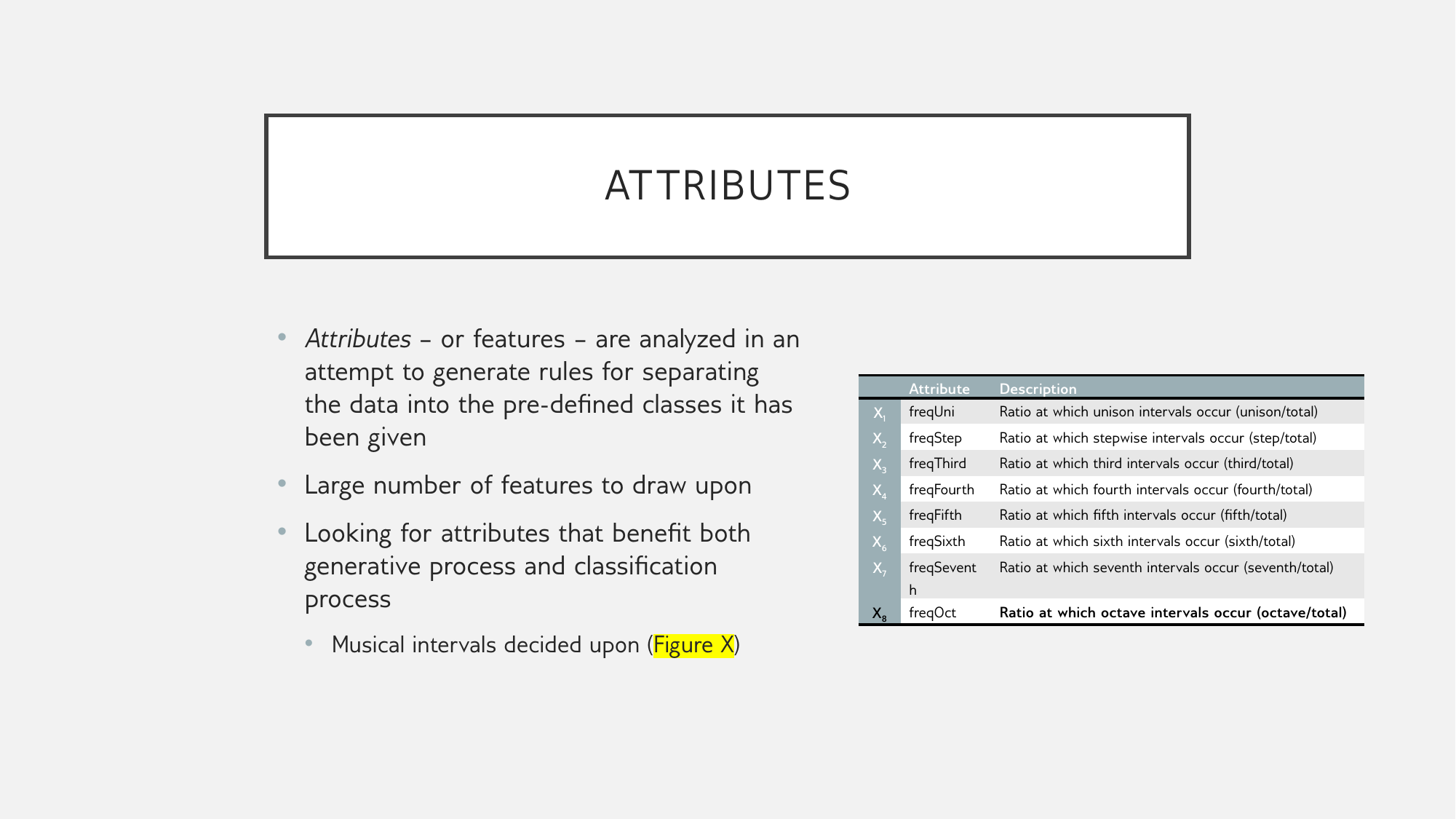

# Attributes
Attributes – or features – are analyzed in an attempt to generate rules for separating the data into the pre-defined classes it has been given
Large number of features to draw upon
Looking for attributes that benefit both generative process and classification process
Musical intervals decided upon (Figure X)
|  | Attribute | Description |
| --- | --- | --- |
| X1 | freqUni | Ratio at which unison intervals occur (unison/total) |
| X2 | freqStep | Ratio at which stepwise intervals occur (step/total) |
| X3 | freqThird | Ratio at which third intervals occur (third/total) |
| X4 | freqFourth | Ratio at which fourth intervals occur (fourth/total) |
| X5 | freqFifth | Ratio at which fifth intervals occur (fifth/total) |
| X6 | freqSixth | Ratio at which sixth intervals occur (sixth/total) |
| X7 | freqSeventh | Ratio at which seventh intervals occur (seventh/total) |
| X8 | freqOct | Ratio at which octave intervals occur (octave/total) |